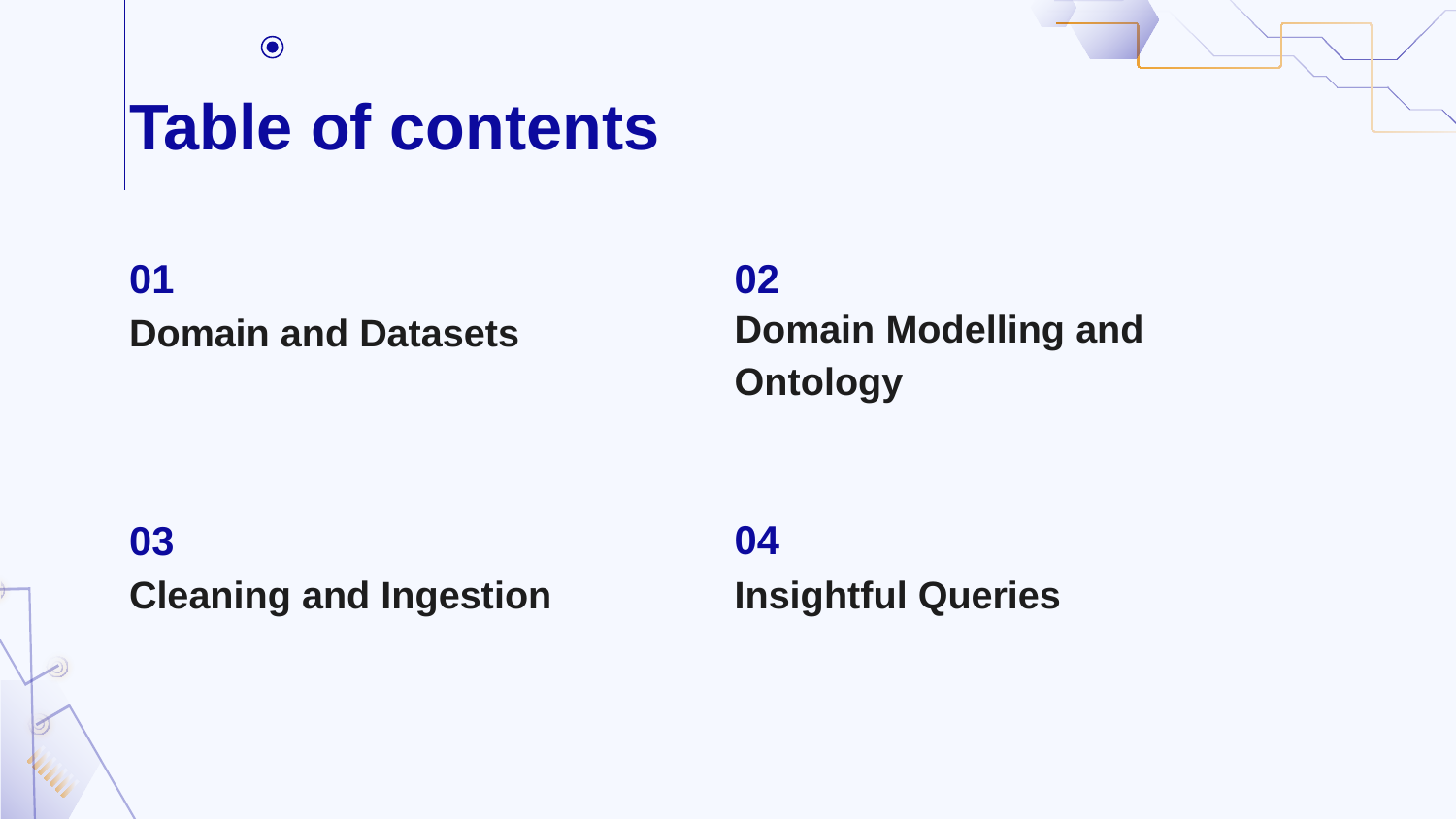

# Table of contents
01
02
Domain Modelling and Ontology
Domain and Datasets
04
03
Insightful Queries
Cleaning and Ingestion